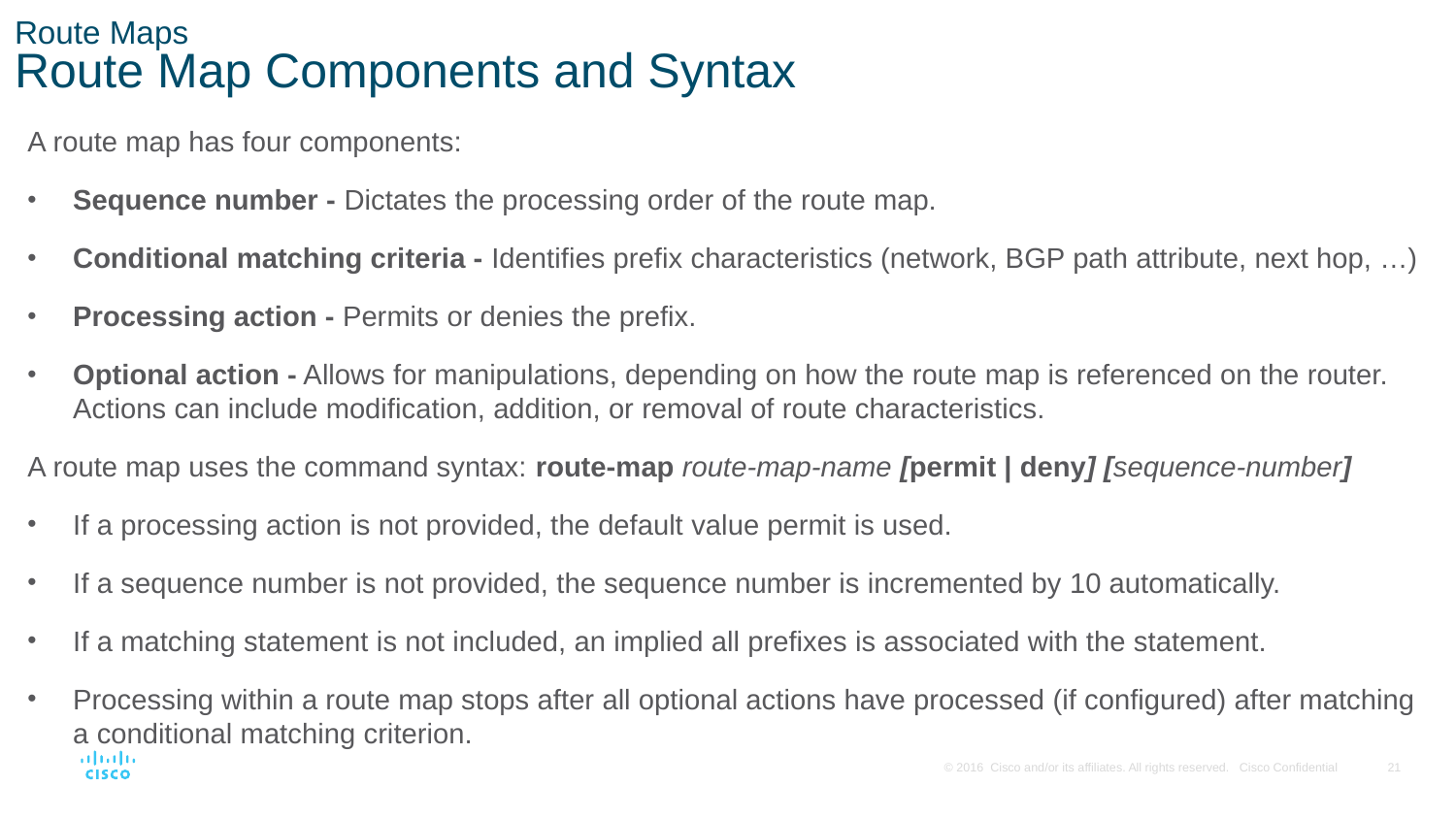

# Route Maps Route Map Components and Syntax
A route map has four components:
Sequence number - Dictates the processing order of the route map.
Conditional matching criteria - Identifies prefix characteristics (network, BGP path attribute, next hop, …)
Processing action - Permits or denies the prefix.
Optional action - Allows for manipulations, depending on how the route map is referenced on the router. Actions can include modification, addition, or removal of route characteristics.
A route map uses the command syntax: route-map route-map-name [permit | deny] [sequence-number]
If a processing action is not provided, the default value permit is used.
If a sequence number is not provided, the sequence number is incremented by 10 automatically.
If a matching statement is not included, an implied all prefixes is associated with the statement.
Processing within a route map stops after all optional actions have processed (if configured) after matching a conditional matching criterion.